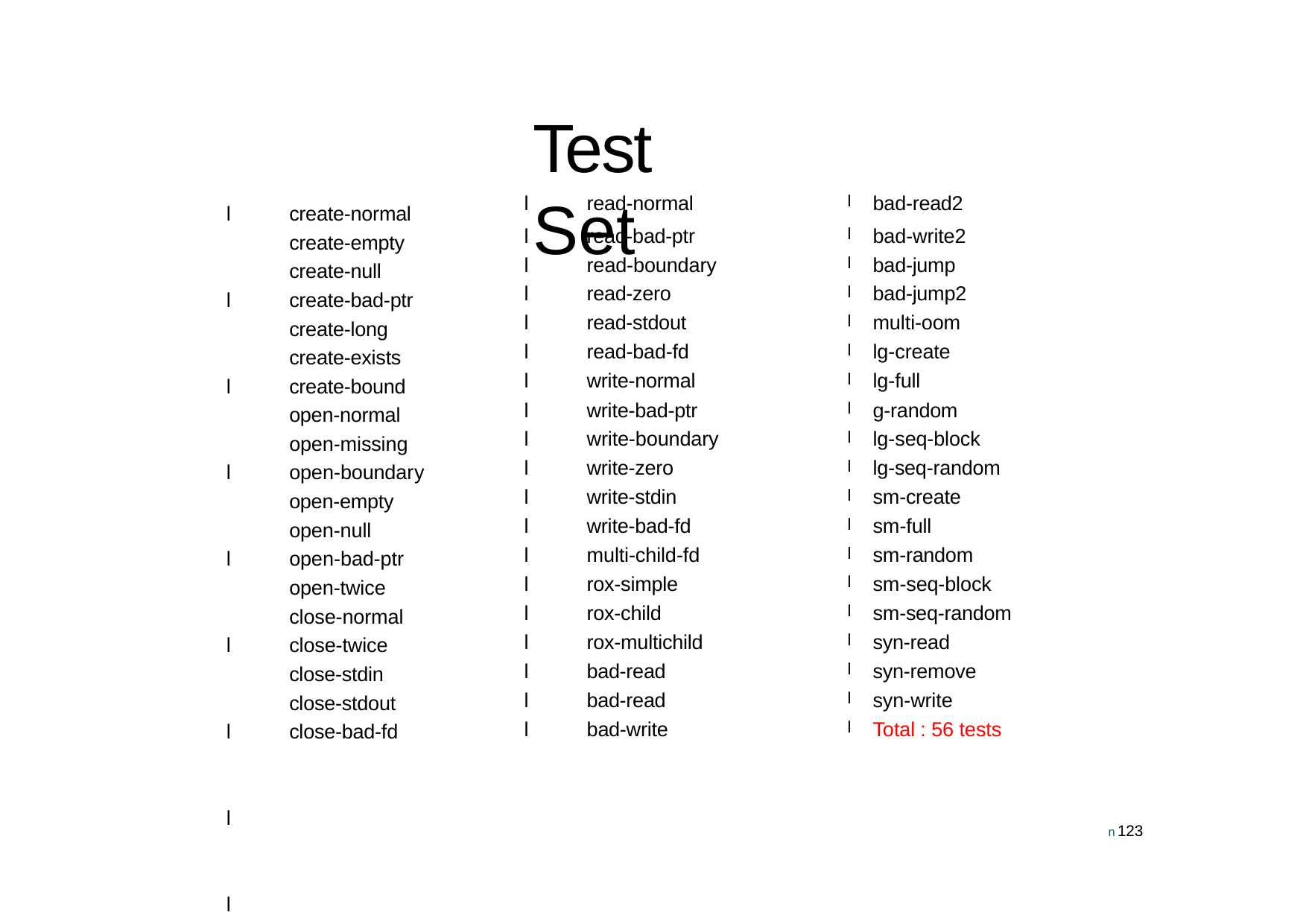

# Test Set
| l | read-normal | l | bad-read2 |
| --- | --- | --- | --- |
| l | read-bad-ptr | l | bad-write2 |
| l | read-boundary | l | bad-jump |
| l | read-zero | l | bad-jump2 |
| l | read-stdout | l | multi-oom |
| l | read-bad-fd | l | lg-create |
| l | write-normal | l | lg-full |
| l | write-bad-ptr | l | g-random |
| l | write-boundary | l | lg-seq-block |
| l | write-zero | l | lg-seq-random |
| l | write-stdin | l | sm-create |
| l | write-bad-fd | l | sm-full |
| l | multi-child-fd | l | sm-random |
| l | rox-simple | l | sm-seq-block |
| l | rox-child | l | sm-seq-random |
| l | rox-multichild | l | syn-read |
| l | bad-read | l | syn-remove |
| l | bad-read | l | syn-write |
| l | bad-write | l | Total : 56 tests |
l  l  l  l  l  l  l  l  l  l  l  l  l  l  l  l  l  l  l
create-normal  create-empty
create-null
create-bad-ptr  create-long
create-exists
create-bound  open-normal  open-missing  open-boundary  open-empty
open-null
open-bad-ptr  open-twice  close-normal  close-twice  close-stdin
close-stdout  close-bad-fd
n123